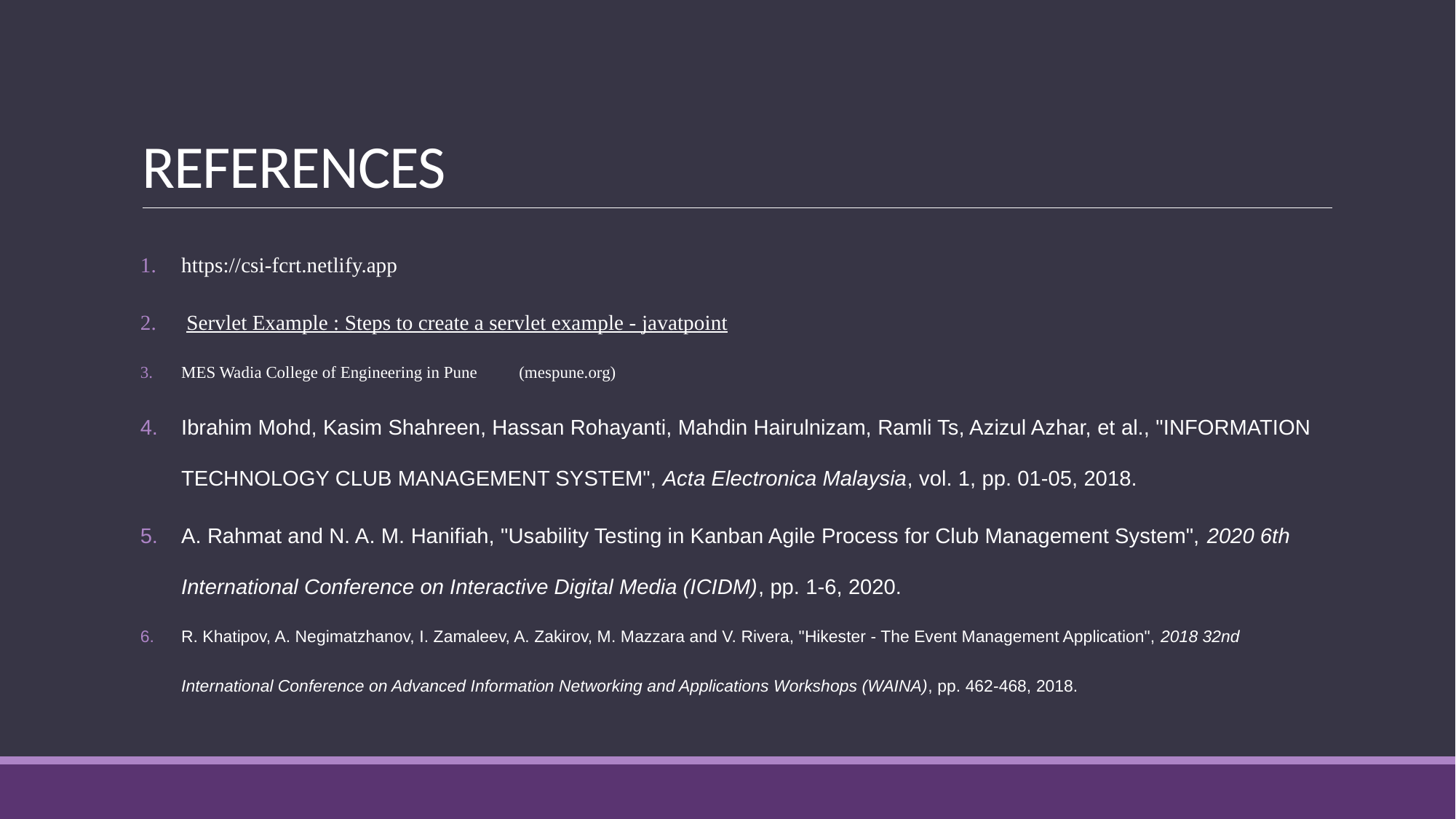

# REFERENCES
https://csi-fcrt.netlify.app
 Servlet Example : Steps to create a servlet example - javatpoint
MES Wadia College of Engineering in Pune          (mespune.org)
Ibrahim Mohd, Kasim Shahreen, Hassan Rohayanti, Mahdin Hairulnizam, Ramli Ts, Azizul Azhar, et al., "INFORMATION TECHNOLOGY CLUB MANAGEMENT SYSTEM", Acta Electronica Malaysia, vol. 1, pp. 01-05, 2018.
A. Rahmat and N. A. M. Hanifiah, "Usability Testing in Kanban Agile Process for Club Management System", 2020 6th International Conference on Interactive Digital Media (ICIDM), pp. 1-6, 2020.
R. Khatipov, A. Negimatzhanov, I. Zamaleev, A. Zakirov, M. Mazzara and V. Rivera, "Hikester - The Event Management Application", 2018 32nd International Conference on Advanced Information Networking and Applications Workshops (WAINA), pp. 462-468, 2018.